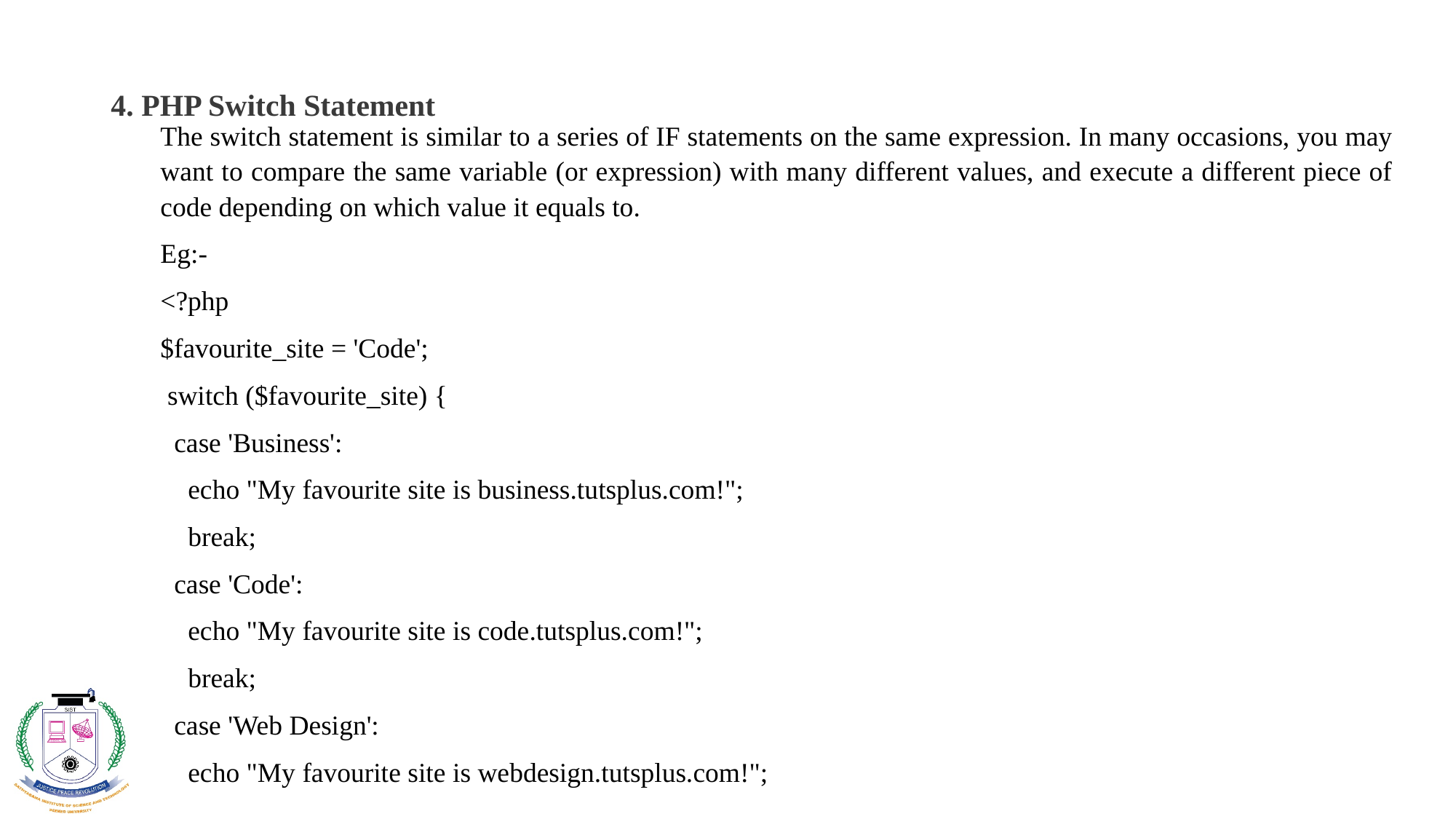

# 4. PHP Switch Statement
The switch statement is similar to a series of IF statements on the same expression. In many occasions, you may want to compare the same variable (or expression) with many different values, and execute a different piece of code depending on which value it equals to.
Eg:-
<?php
$favourite_site = 'Code';
 switch ($favourite_site) {
  case 'Business':
    echo "My favourite site is business.tutsplus.com!";
    break;
  case 'Code':
    echo "My favourite site is code.tutsplus.com!";
    break;
  case 'Web Design':
    echo "My favourite site is webdesign.tutsplus.com!";